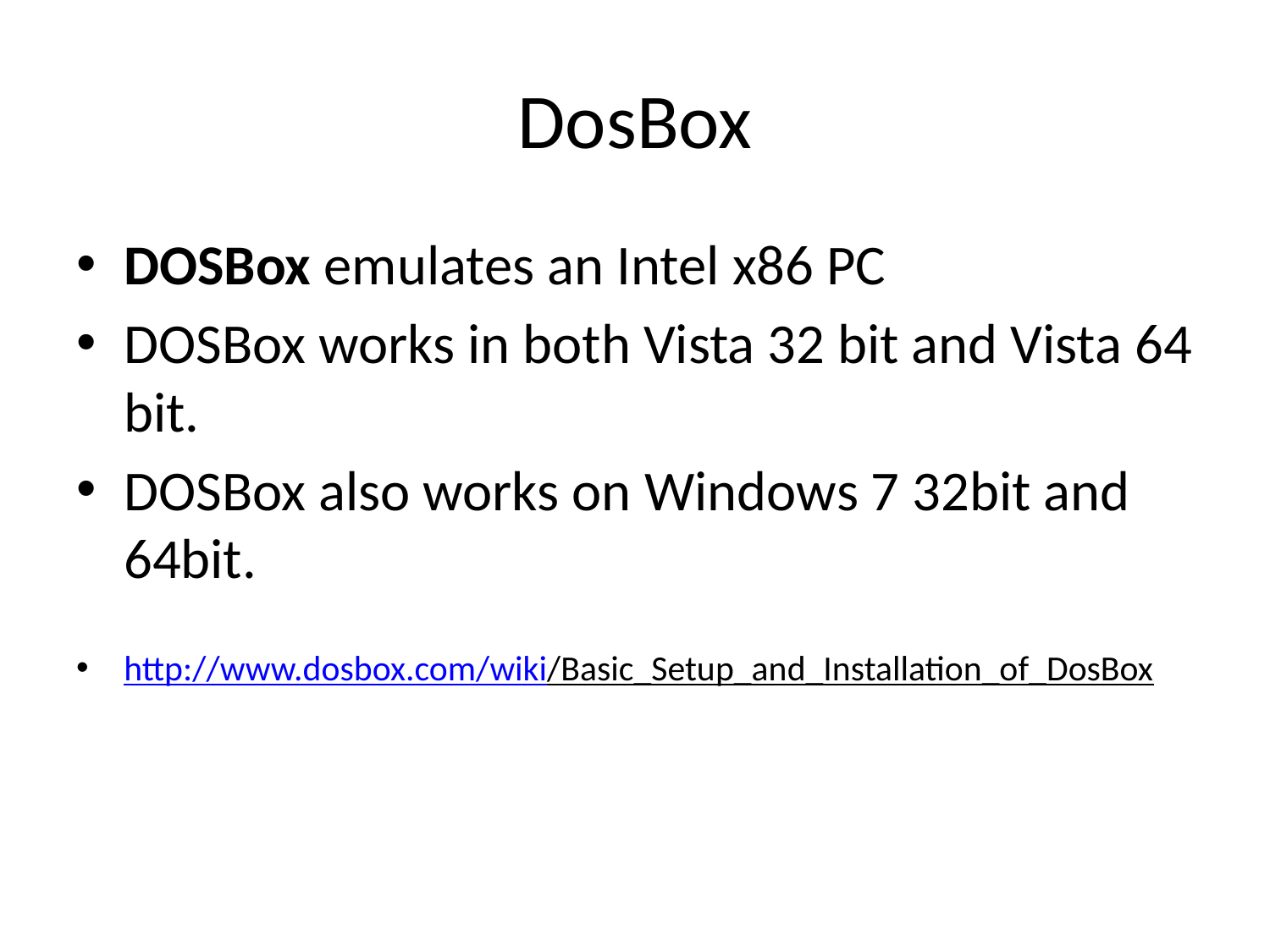

# DosBox
DOSBox emulates an Intel x86 PC
DOSBox works in both Vista 32 bit and Vista 64 bit.
DOSBox also works on Windows 7 32bit and 64bit.

http://www.dosbox.com/wiki/Basic_Setup_and_Installation_of_DosBox